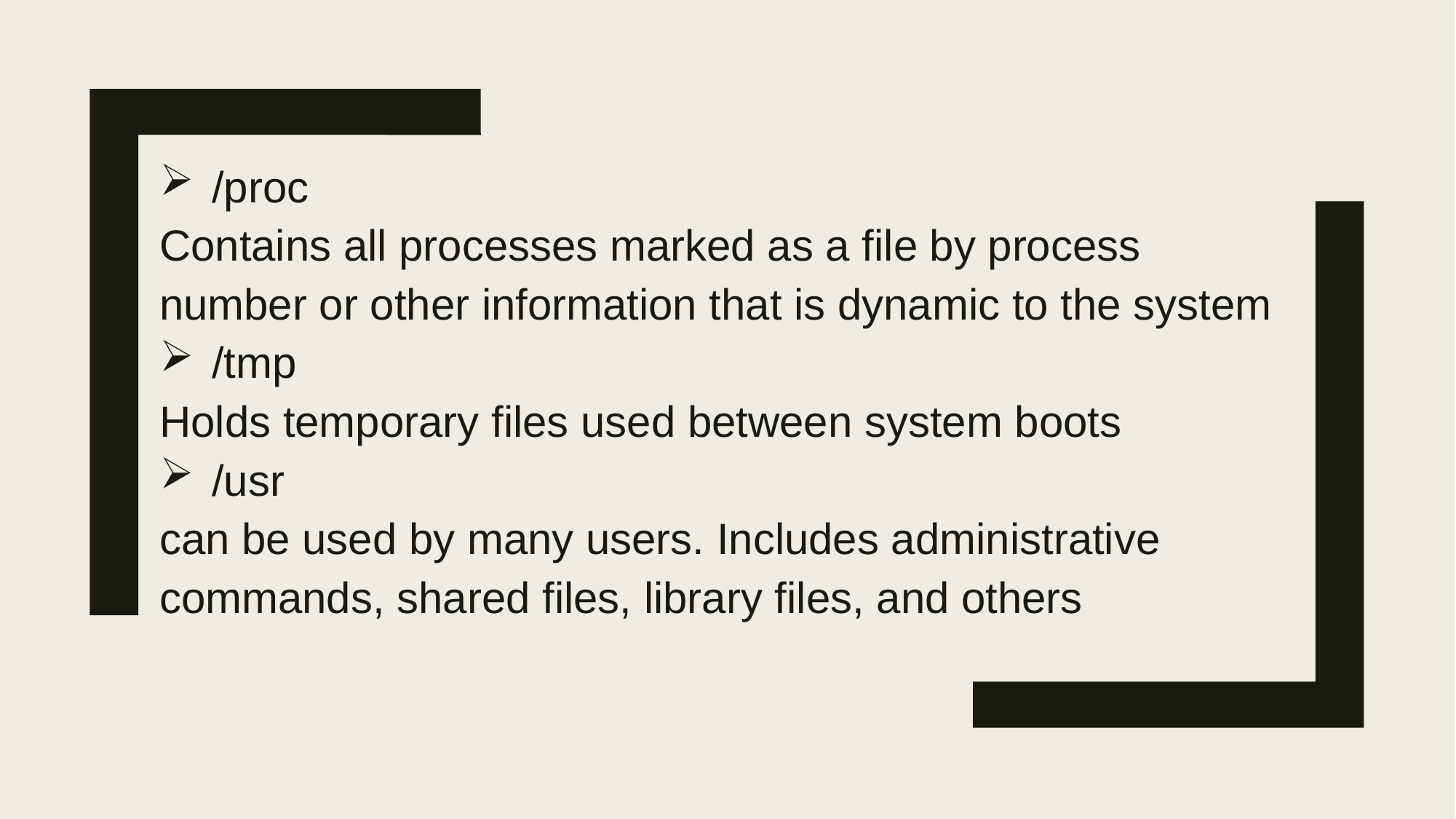

/proc
Contains all processes marked as a file by process number or other information that is dynamic to the system
/tmp
Holds temporary files used between system boots
/usr
can be used by many users. Includes administrative commands, shared files, library files, and others
#